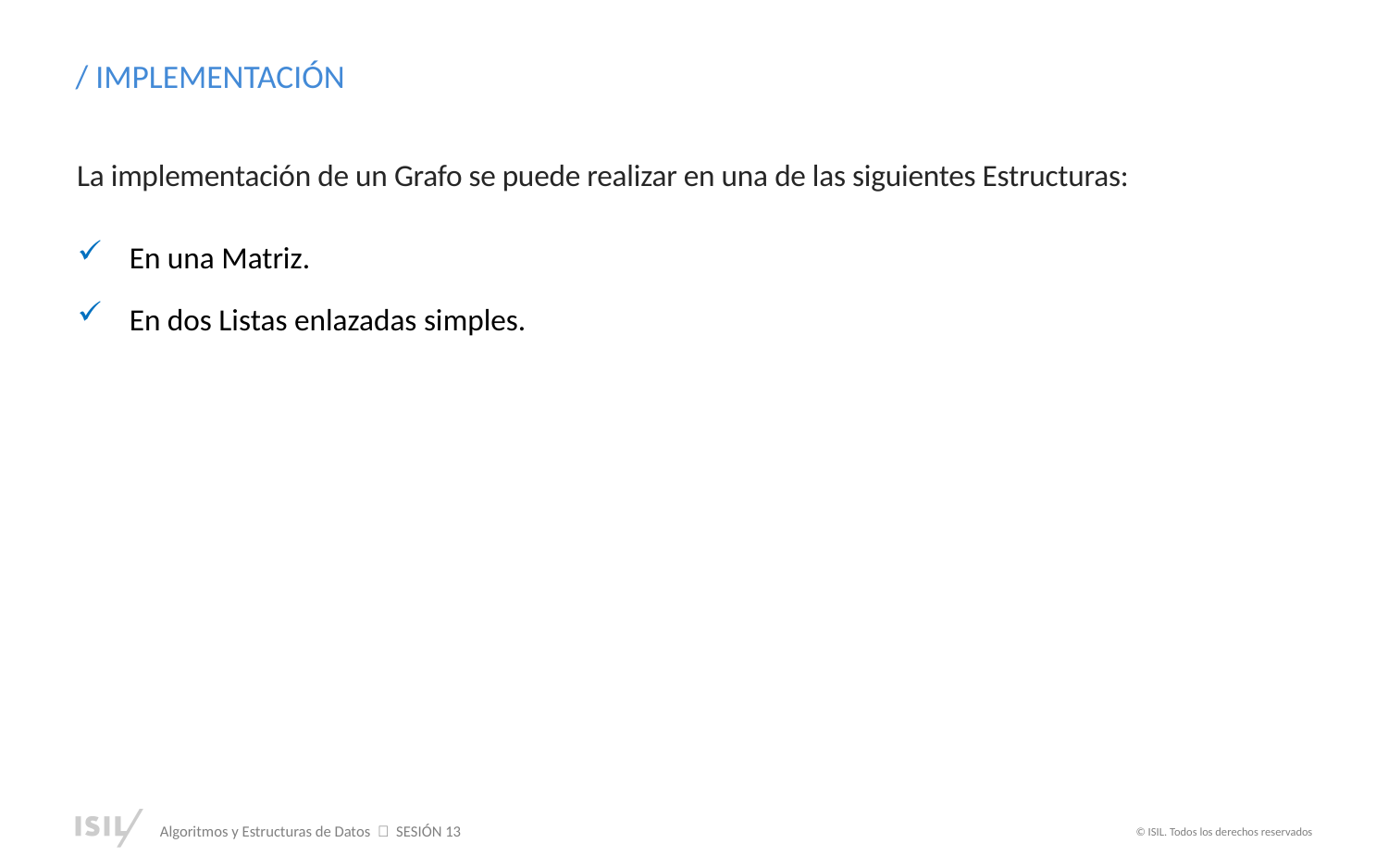

/ IMPLEMENTACIÓN
La implementación de un Grafo se puede realizar en una de las siguientes Estructuras:
En una Matriz.
En dos Listas enlazadas simples.